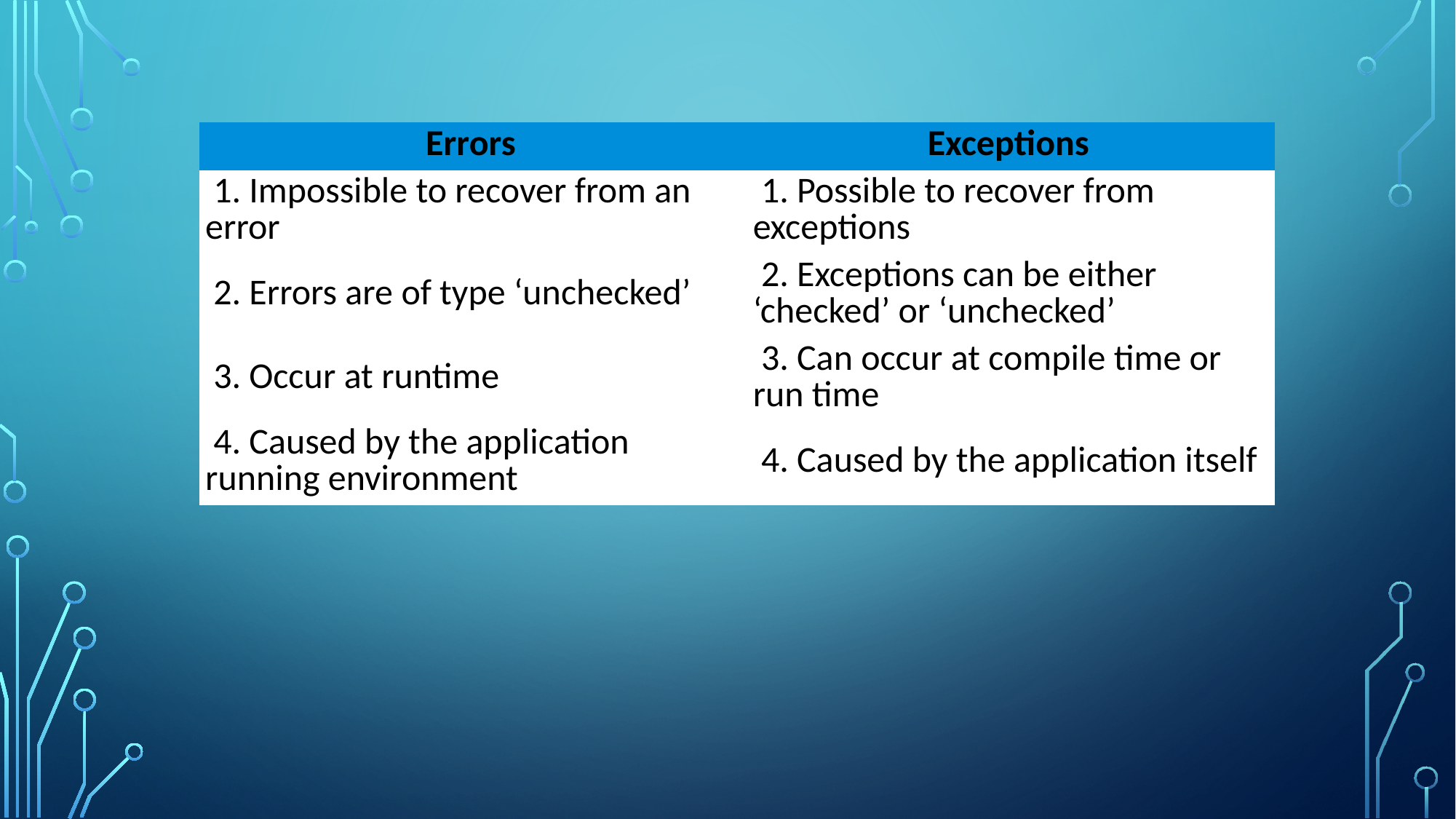

| Errors | Exceptions |
| --- | --- |
| 1. Impossible to recover from an error | 1. Possible to recover from exceptions |
| 2. Errors are of type ‘unchecked’ | 2. Exceptions can be either ‘checked’ or ‘unchecked’ |
| 3. Occur at runtime | 3. Can occur at compile time or run time |
| 4. Caused by the application running environment | 4. Caused by the application itself |